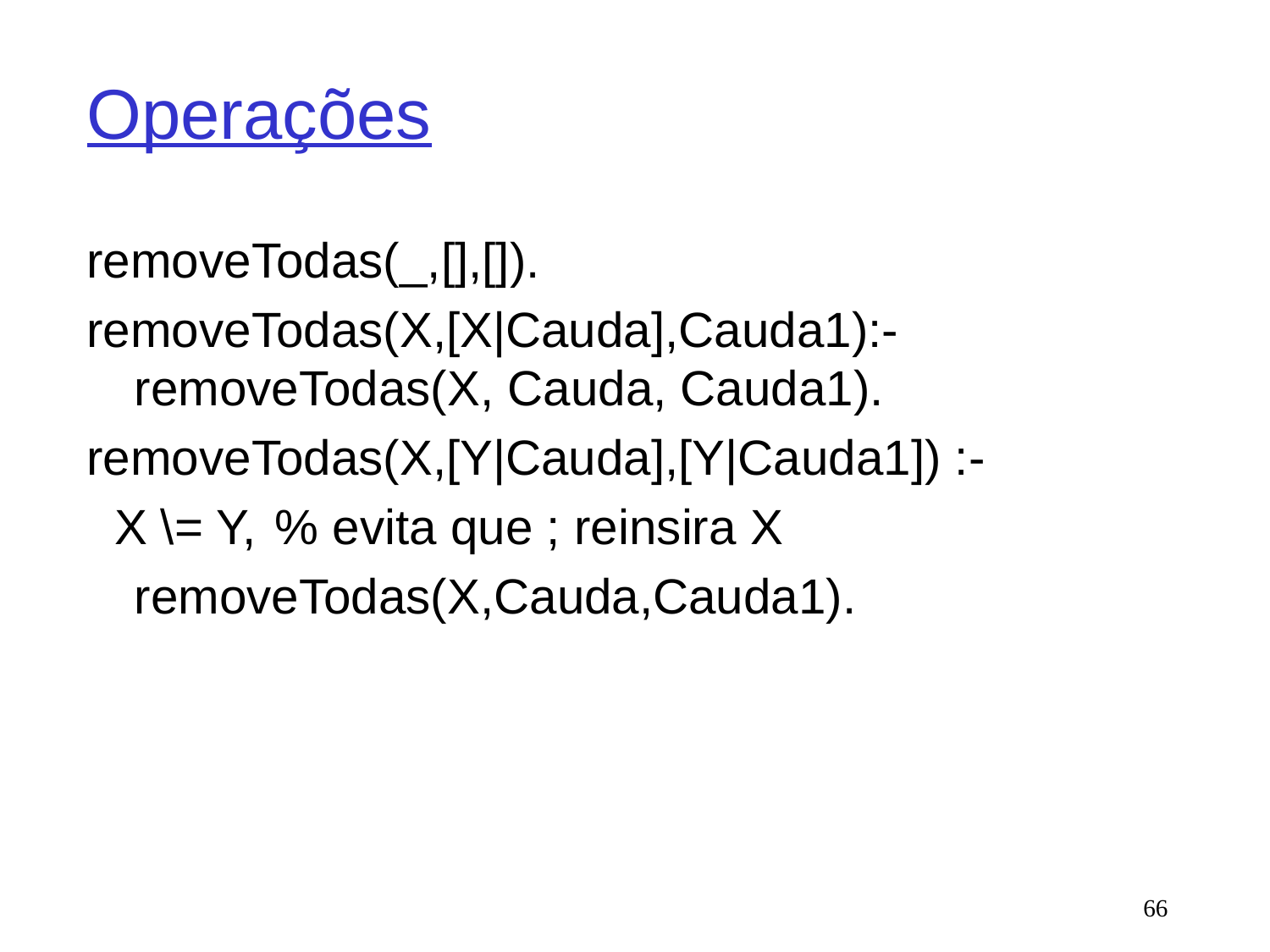

# Operações
removeTodas(_,[],[]).
removeTodas(X,[X|Cauda],Cauda1):-removeTodas(X, Cauda, Cauda1).
removeTodas(X,[Y|Cauda],[Y|Cauda1]) :-
  X \= Y,	 % evita que ; reinsira X
	removeTodas(X,Cauda,Cauda1).